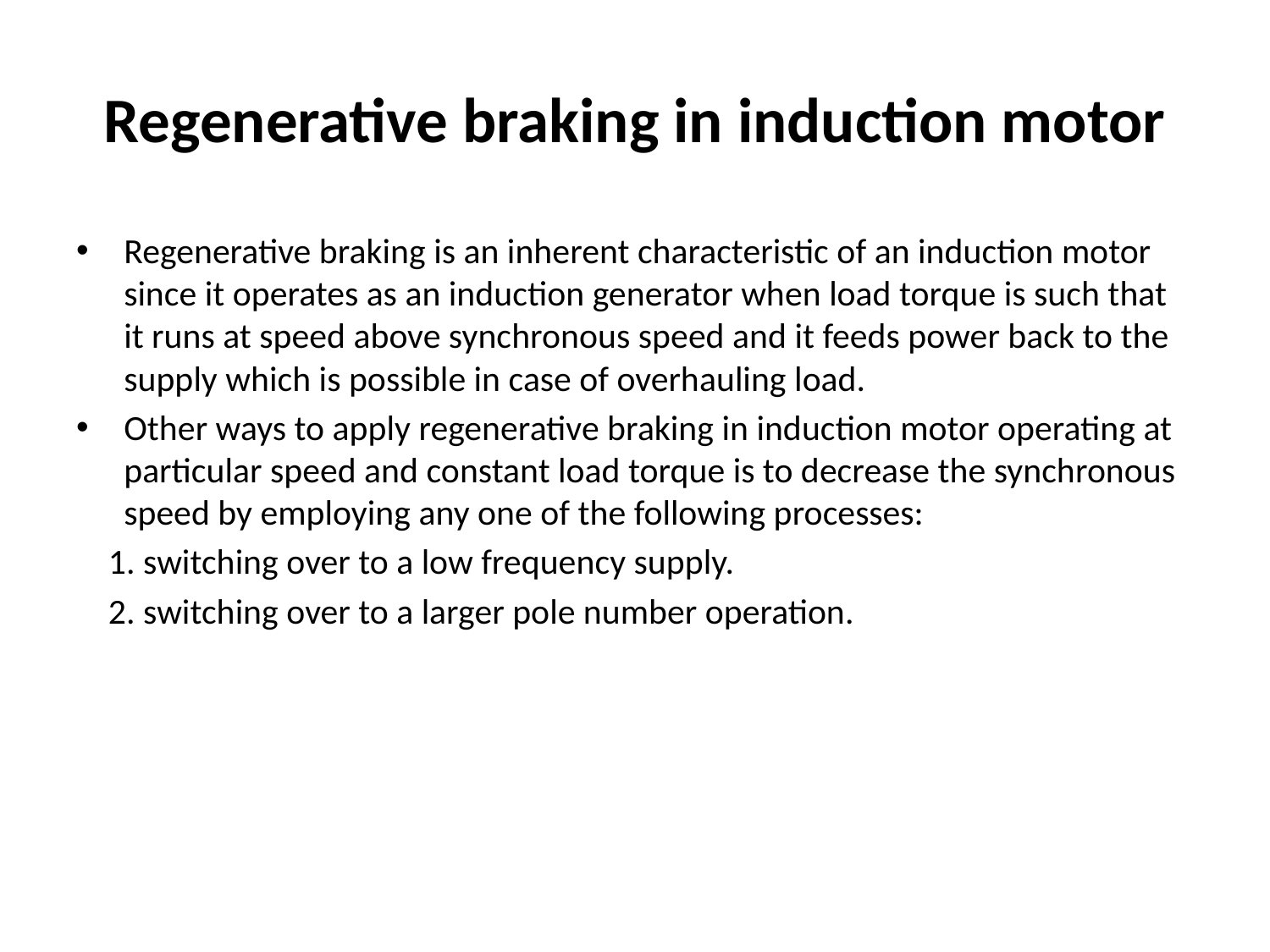

# Regenerative braking in induction motor
Regenerative braking is an inherent characteristic of an induction motor since it operates as an induction generator when load torque is such that it runs at speed above synchronous speed and it feeds power back to the supply which is possible in case of overhauling load.
Other ways to apply regenerative braking in induction motor operating at particular speed and constant load torque is to decrease the synchronous speed by employing any one of the following processes:
    1. switching over to a low frequency supply.
    2. switching over to a larger pole number operation.